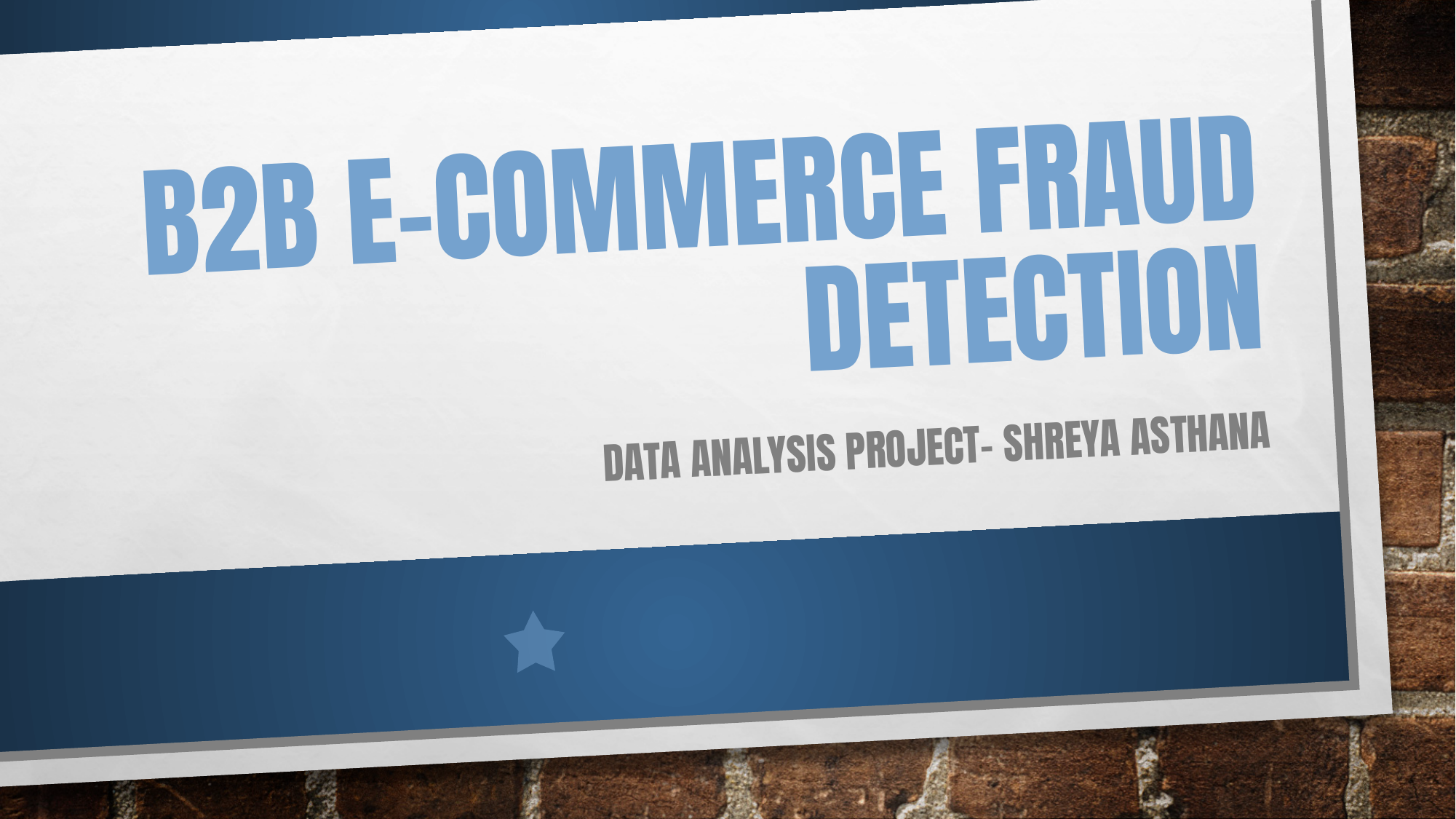

# B2B E-commerce Fraud Detection
Data Analysis Project- Shreya Asthana